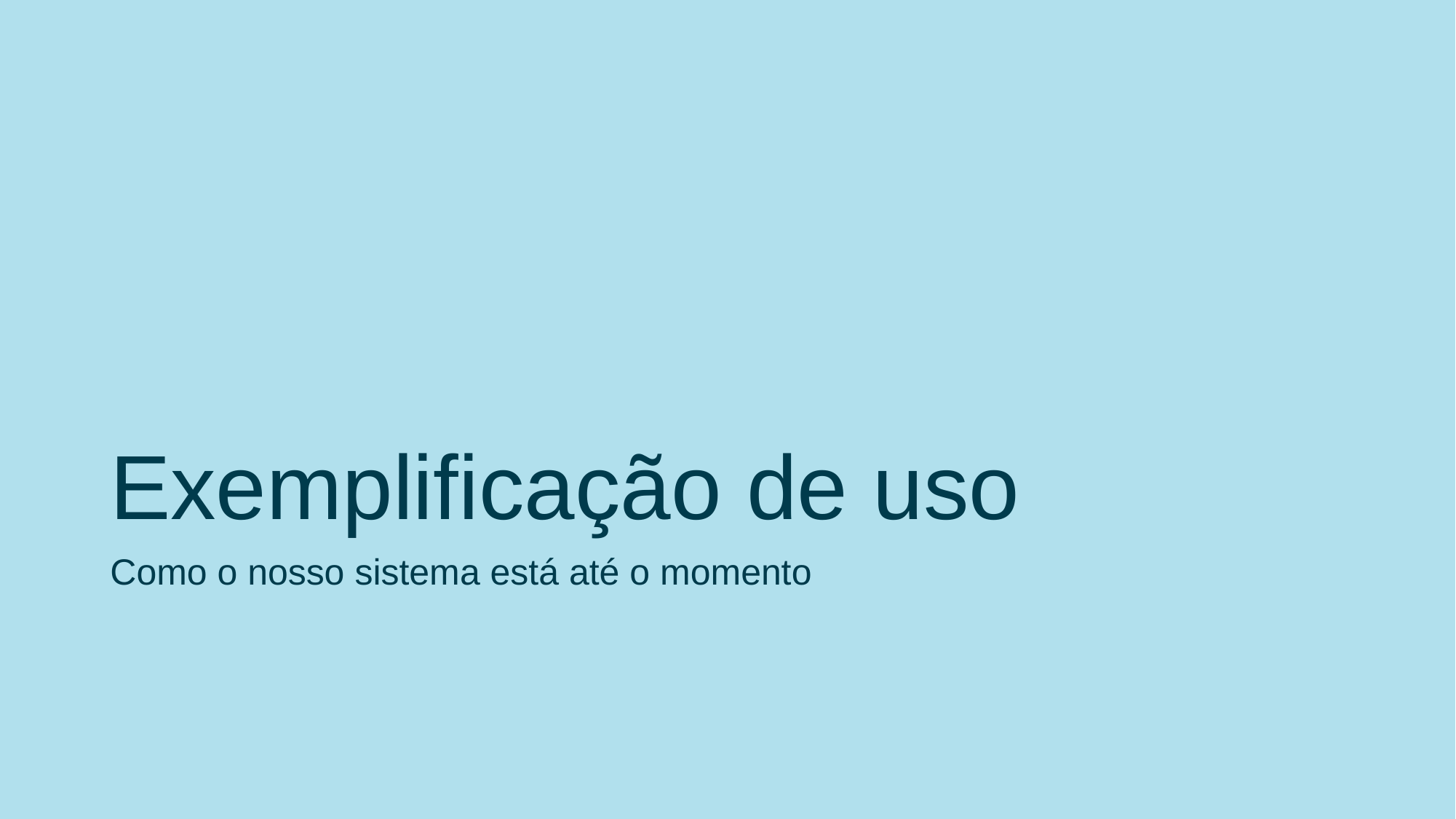

# Exemplificação de uso
Como o nosso sistema está até o momento